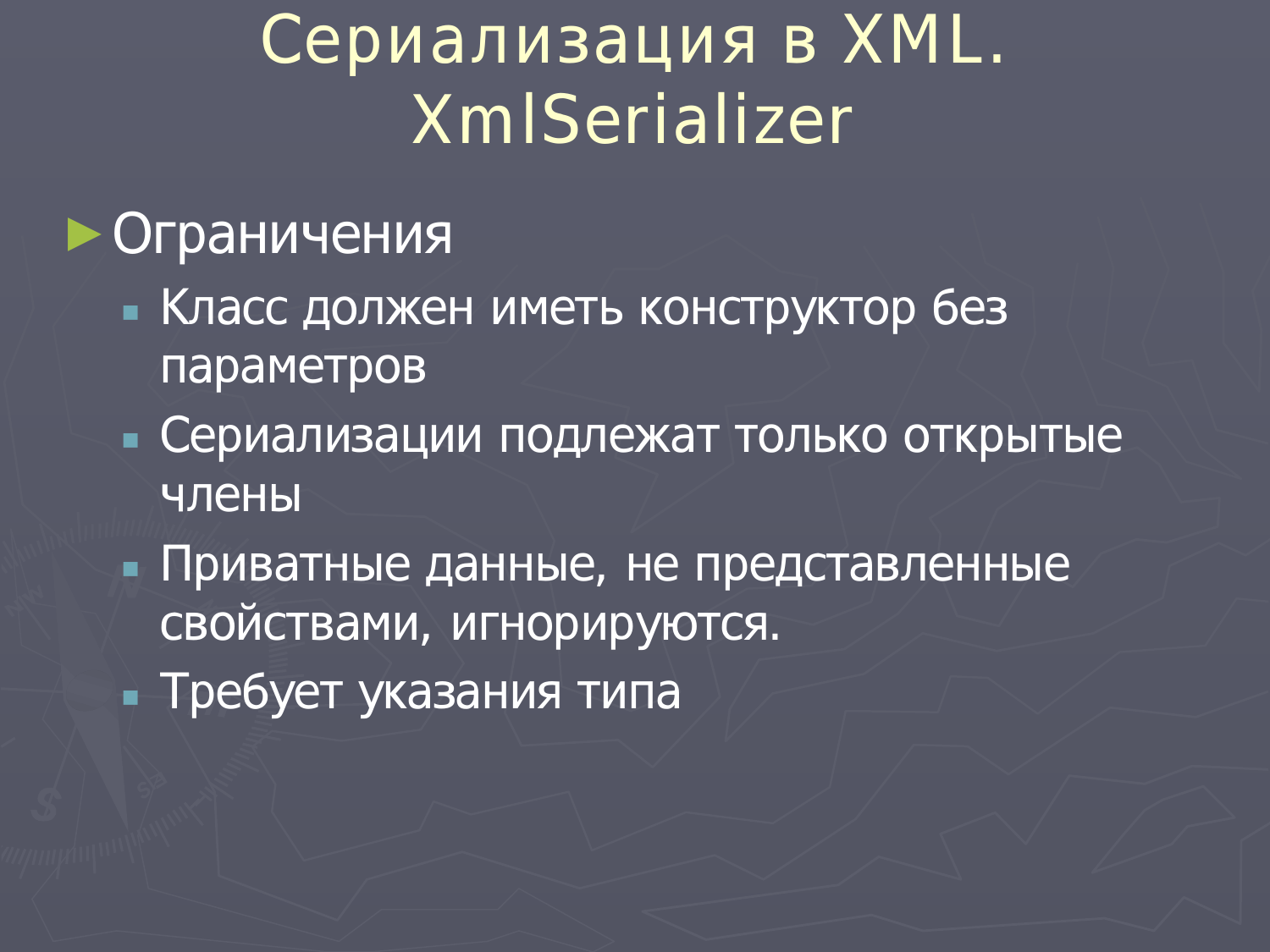

# Сериализация в XML. XmlSerializer
Ограничения
Класс должен иметь конструктор без параметров
Сериализации подлежат только открытые члены
Приватные данные, не представленные свойствами, игнорируются.
Требует указания типа